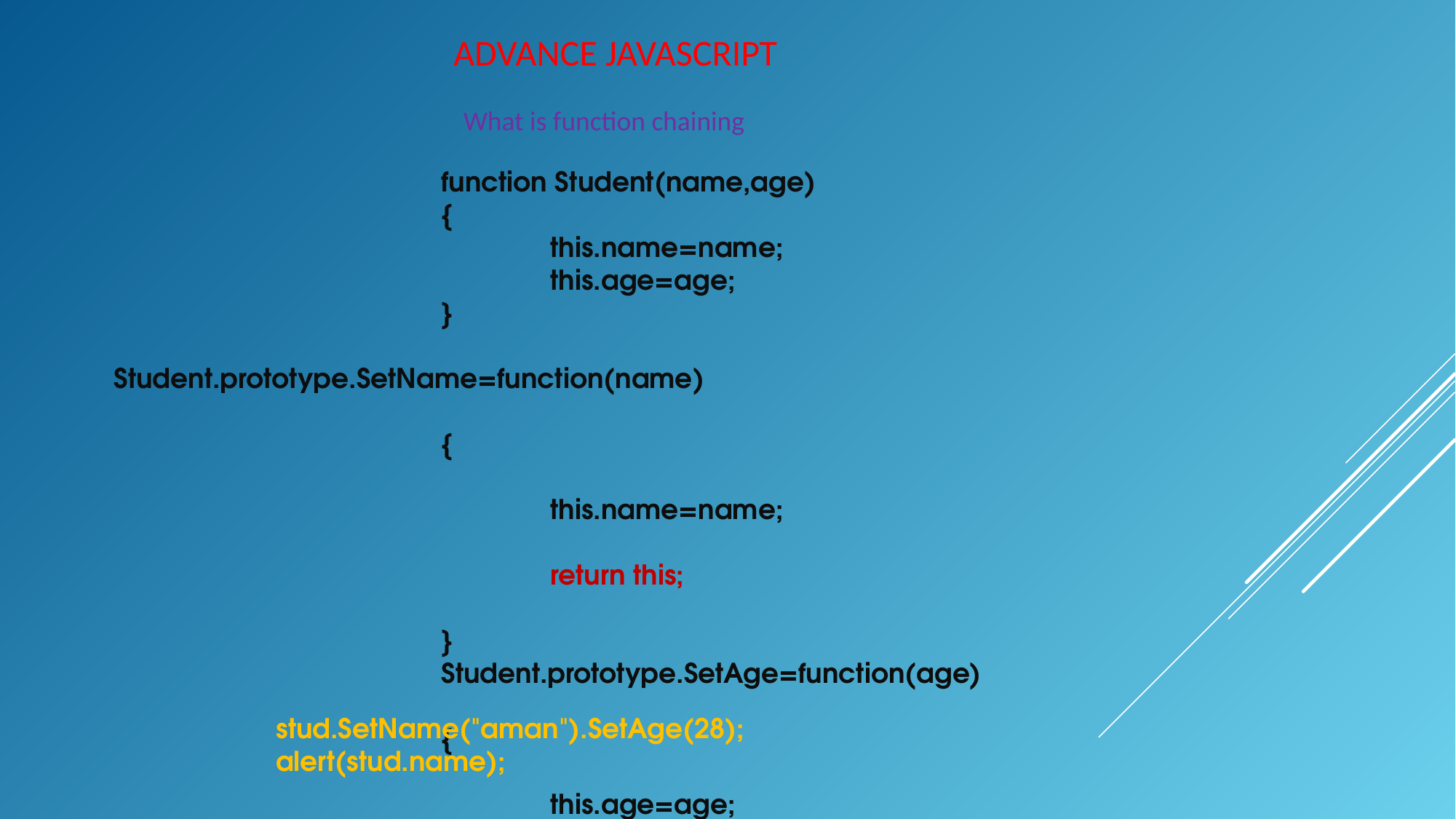

ADVANCE JAVASCRIPT
What is function chaining
			function Student(name,age)
			{
				this.name=name;
				this.age=age;
			}
			Student.prototype.SetName=function(name)
										{
											this.name=name;
											return this;
										}
			Student.prototype.SetAge=function(age)
										{
											this.age=age;
											return this;
										}
stud.SetName("aman").SetAge(28);
alert(stud.name);